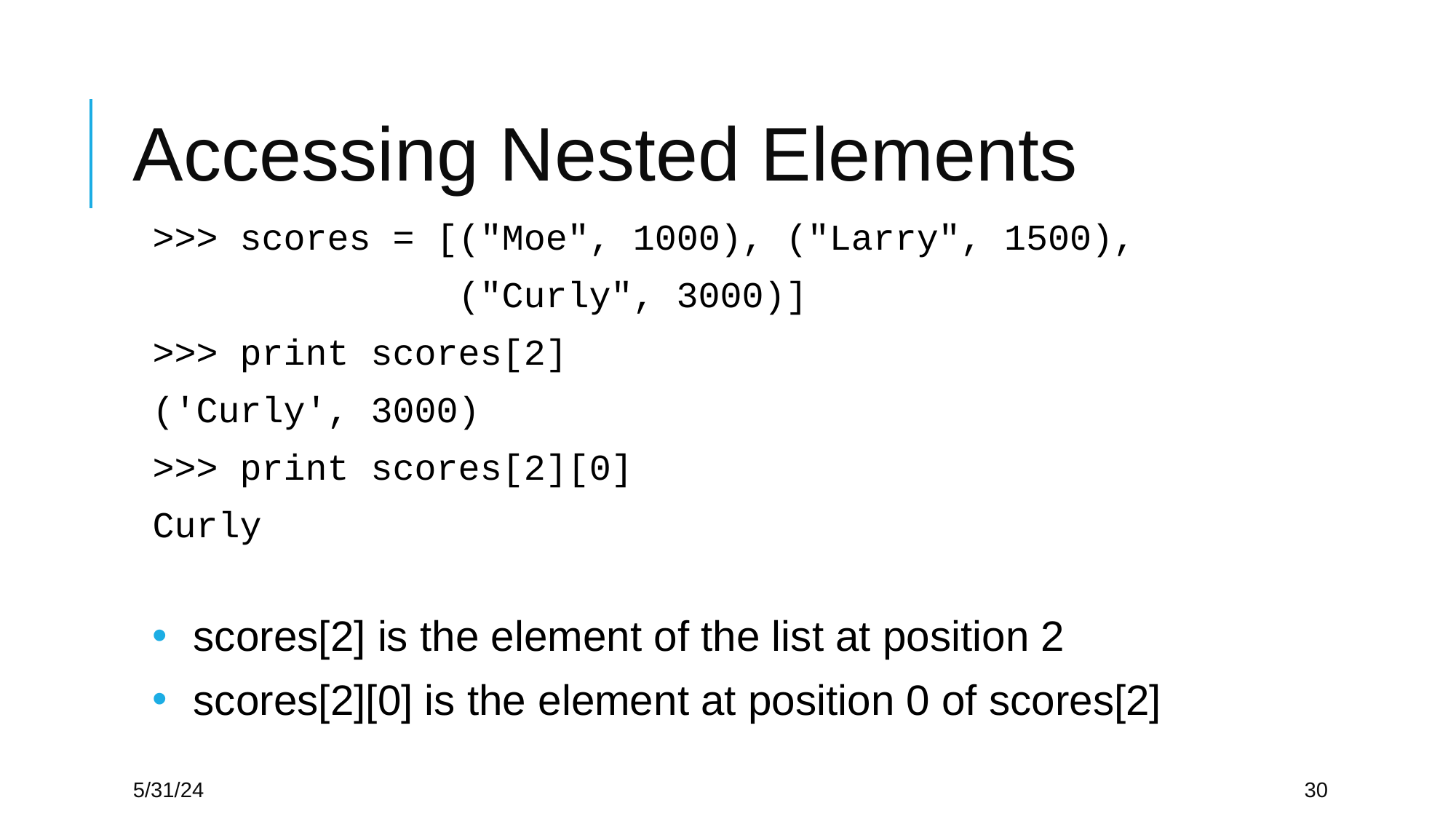

# Accessing Nested Elements
>>> scores = [("Moe", 1000), ("Larry", 1500),
              ("Curly", 3000)]
>>> print scores[2]
('Curly', 3000)
>>> print scores[2][0]
Curly

scores[2] is the element of the list at position 2
scores[2][0] is the element at position 0 of scores[2]

5/31/24
30